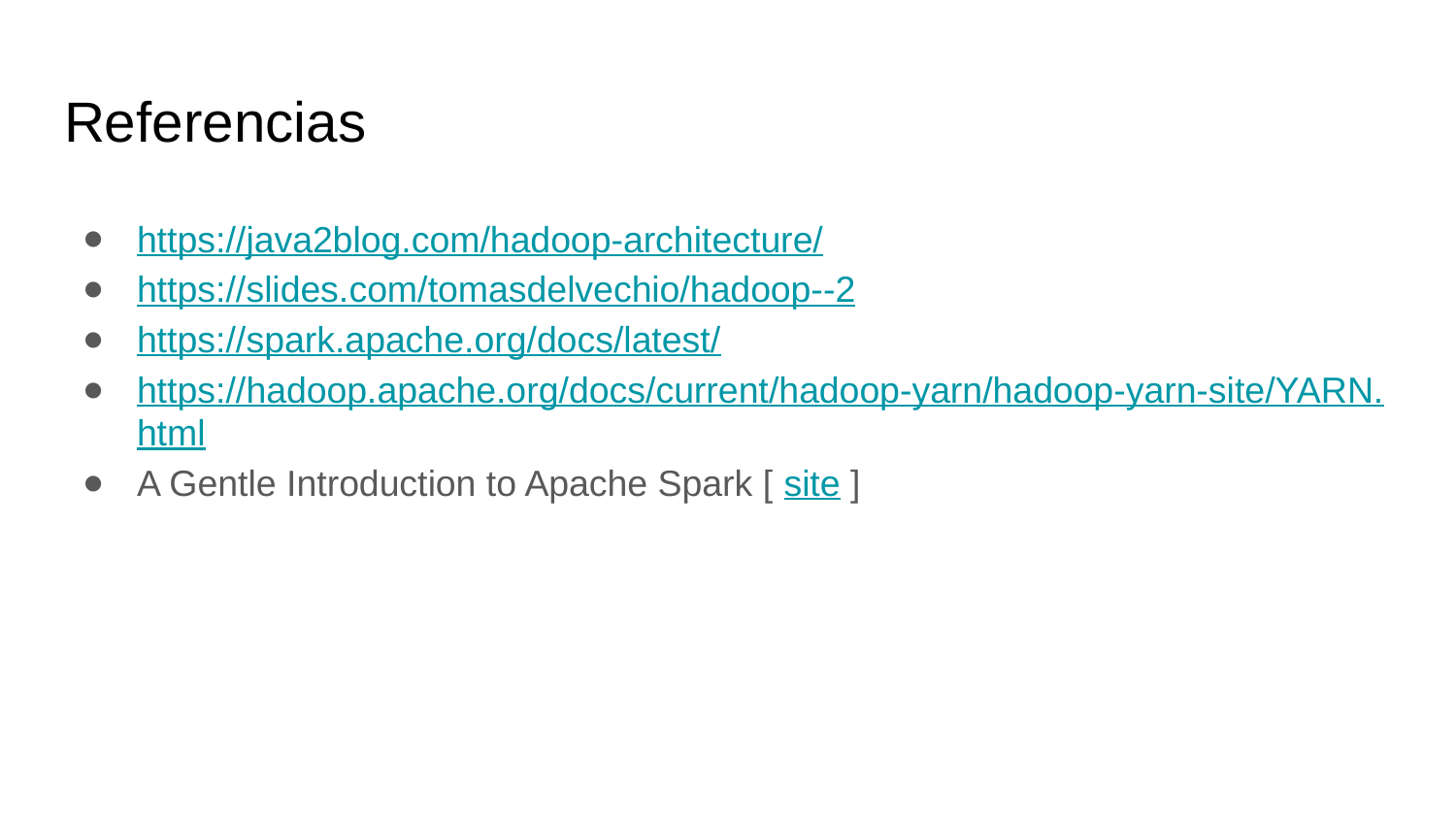

# Referencias
https://java2blog.com/hadoop-architecture/
https://slides.com/tomasdelvechio/hadoop--2
https://spark.apache.org/docs/latest/
https://hadoop.apache.org/docs/current/hadoop-yarn/hadoop-yarn-site/YARN.html
A Gentle Introduction to Apache Spark [ site ]